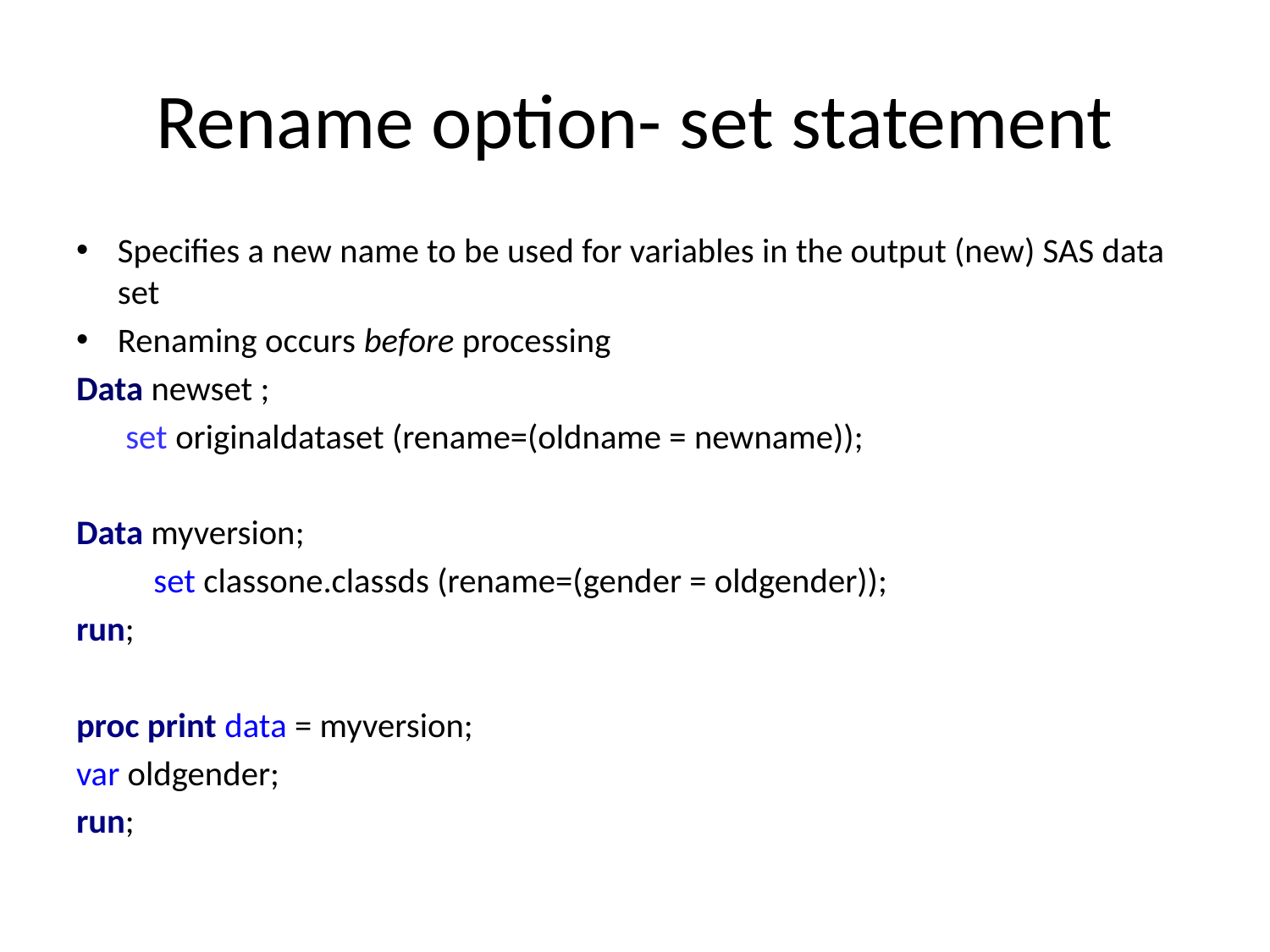

# Rename option- set statement
Specifies a new name to be used for variables in the output (new) SAS data set
Renaming occurs before processing
Data newset ;
	 set originaldataset (rename=(oldname = newname));

Data myversion;
	set classone.classds (rename=(gender = oldgender));
run;

proc print data = myversion;
var oldgender;
run;